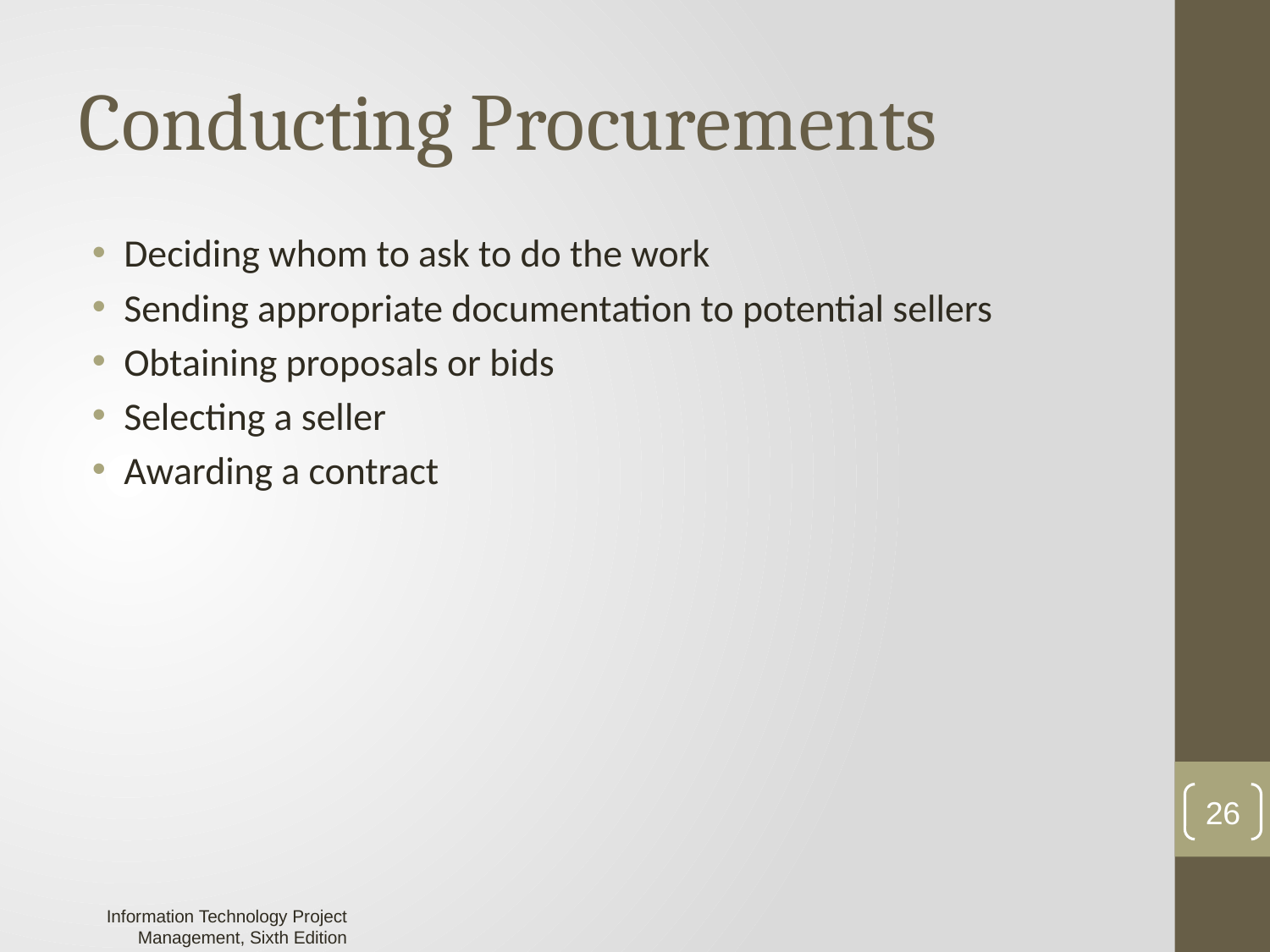

# Conducting Procurements
Deciding whom to ask to do the work
Sending appropriate documentation to potential sellers
Obtaining proposals or bids
Selecting a seller
Awarding a contract

26
Information Technology Project Management, Sixth Edition